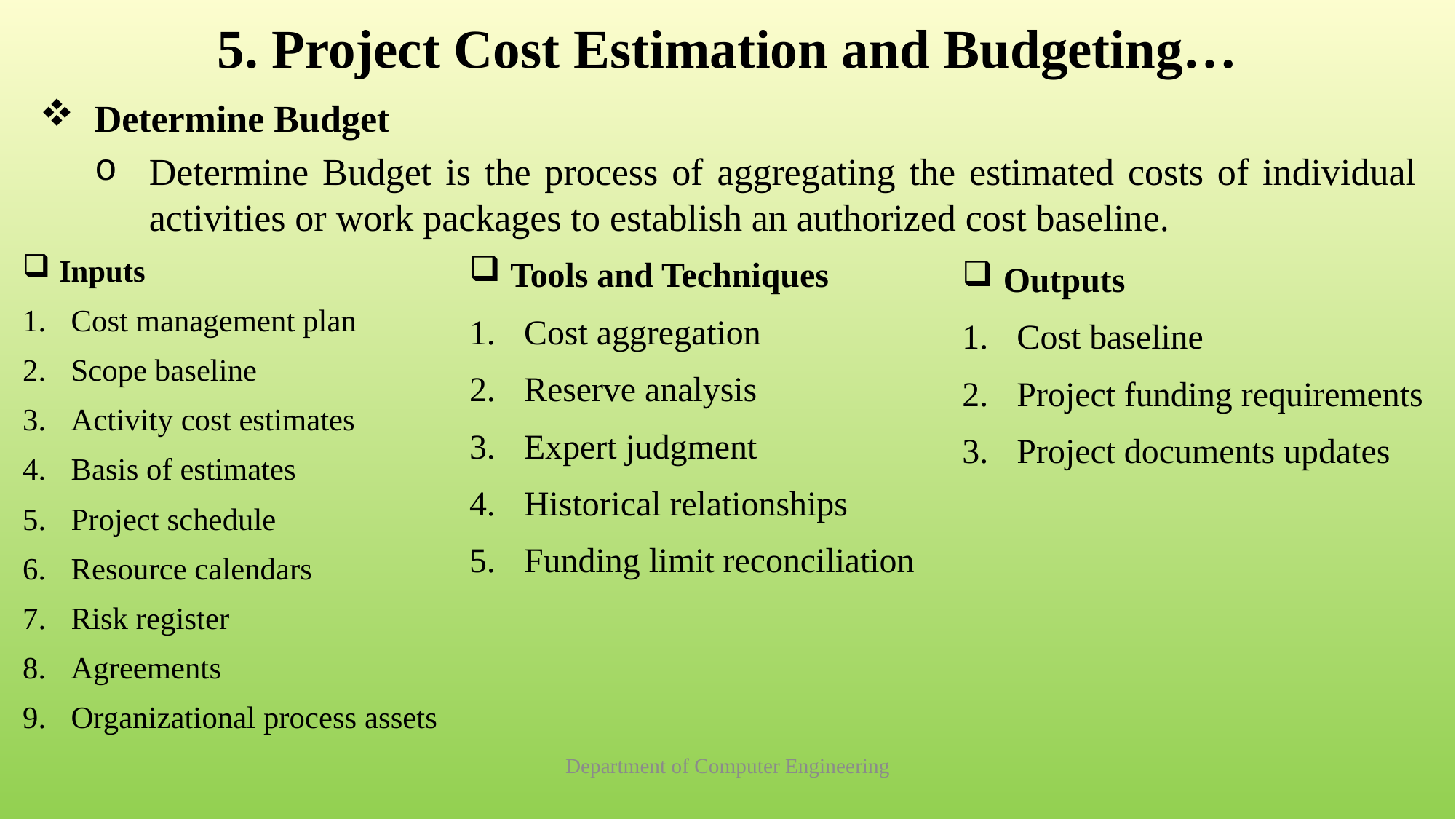

# 5. Project Cost Estimation and Budgeting…
Determine Budget
Determine Budget is the process of aggregating the estimated costs of individual activities or work packages to establish an authorized cost baseline.

Inputs
Cost management plan
Scope baseline
Activity cost estimates
Basis of estimates
Project schedule
Resource calendars
Risk register
Agreements
Organizational process assets
Tools and Techniques
Cost aggregation
Reserve analysis
Expert judgment
Historical relationships
Funding limit reconciliation
Outputs
Cost baseline
Project funding requirements
Project documents updates
Department of Computer Engineering